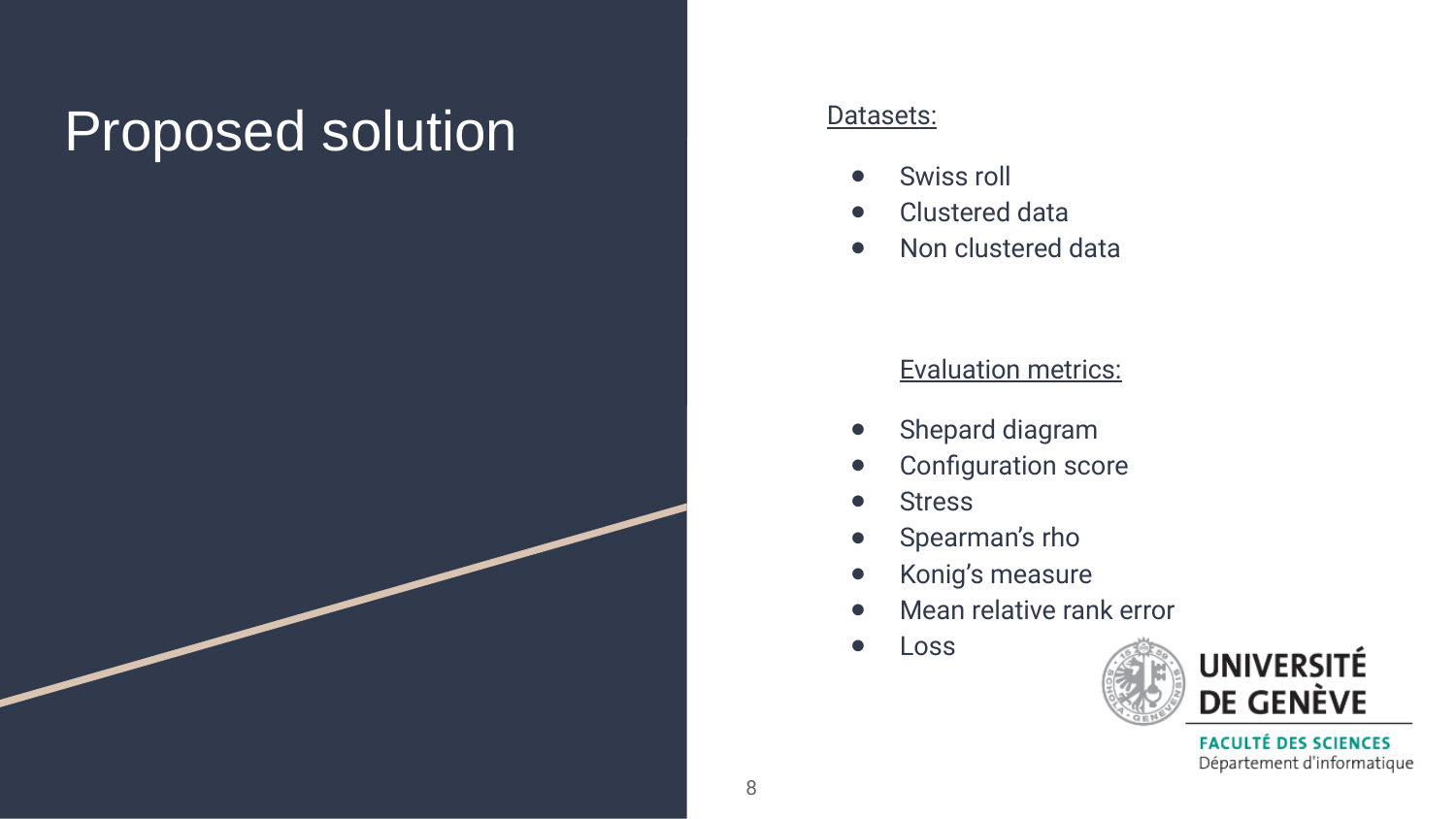

# Proposed solution
Datasets:
Swiss roll
Clustered data
Non clustered data

	Evaluation metrics:
Shepard diagram
Configuration score
Stress
Spearman’s rho
Konig’s measure
Mean relative rank error
Loss
8